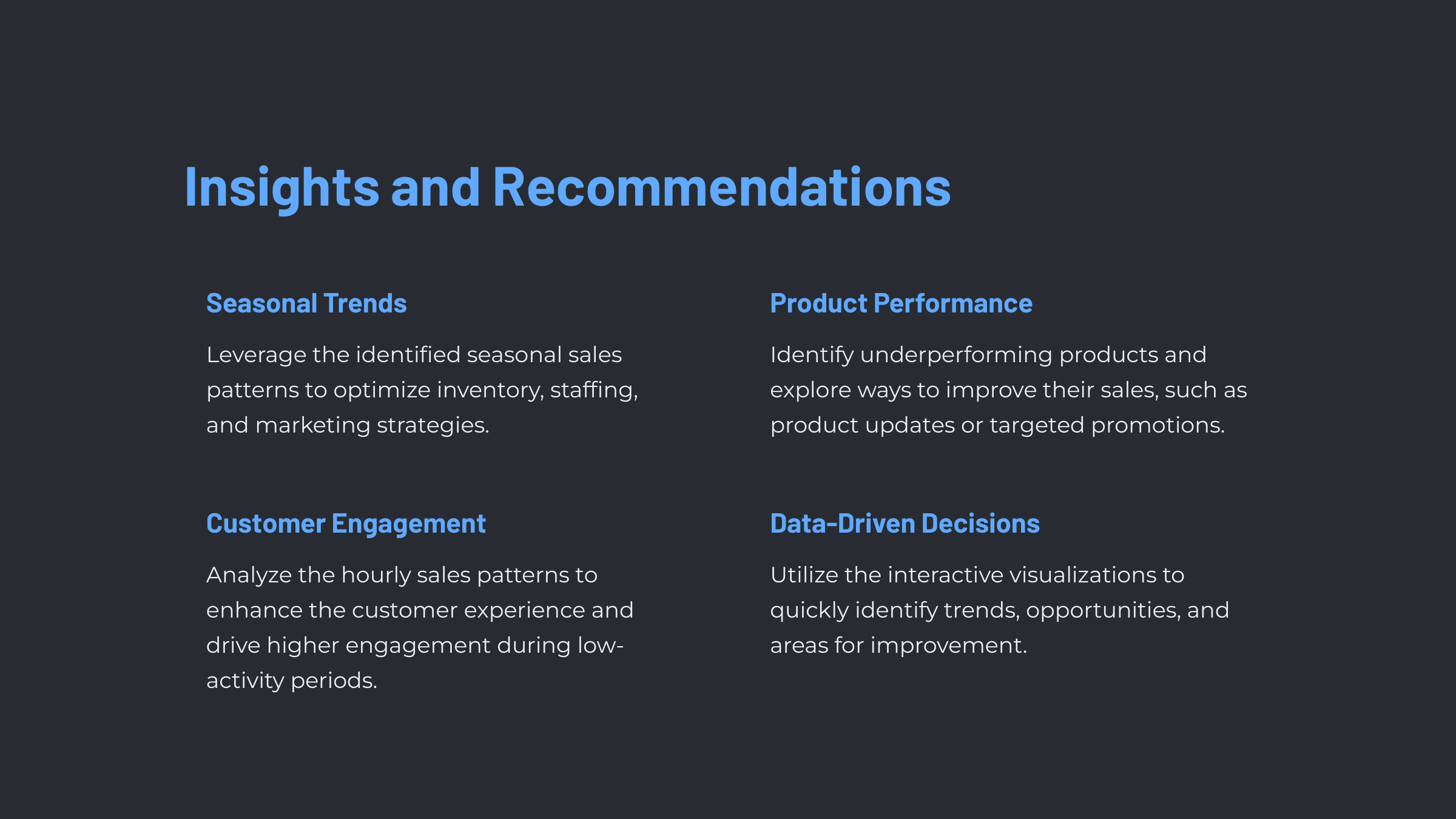

Insights and Recommendations

Seasonal Trends
Product Performance
Leverage the identified seasonal sales patterns to optimize inventory, staffing, and marketing strategies.
Identify underperforming products and explore ways to improve their sales, such as product updates or targeted promotions.

Customer Engagement
Data-Driven Decisions
Analyze the hourly sales patterns to enhance the customer experience and drive higher engagement during low-activity periods.
Utilize the interactive visualizations to quickly identify trends, opportunities, and areas for improvement.